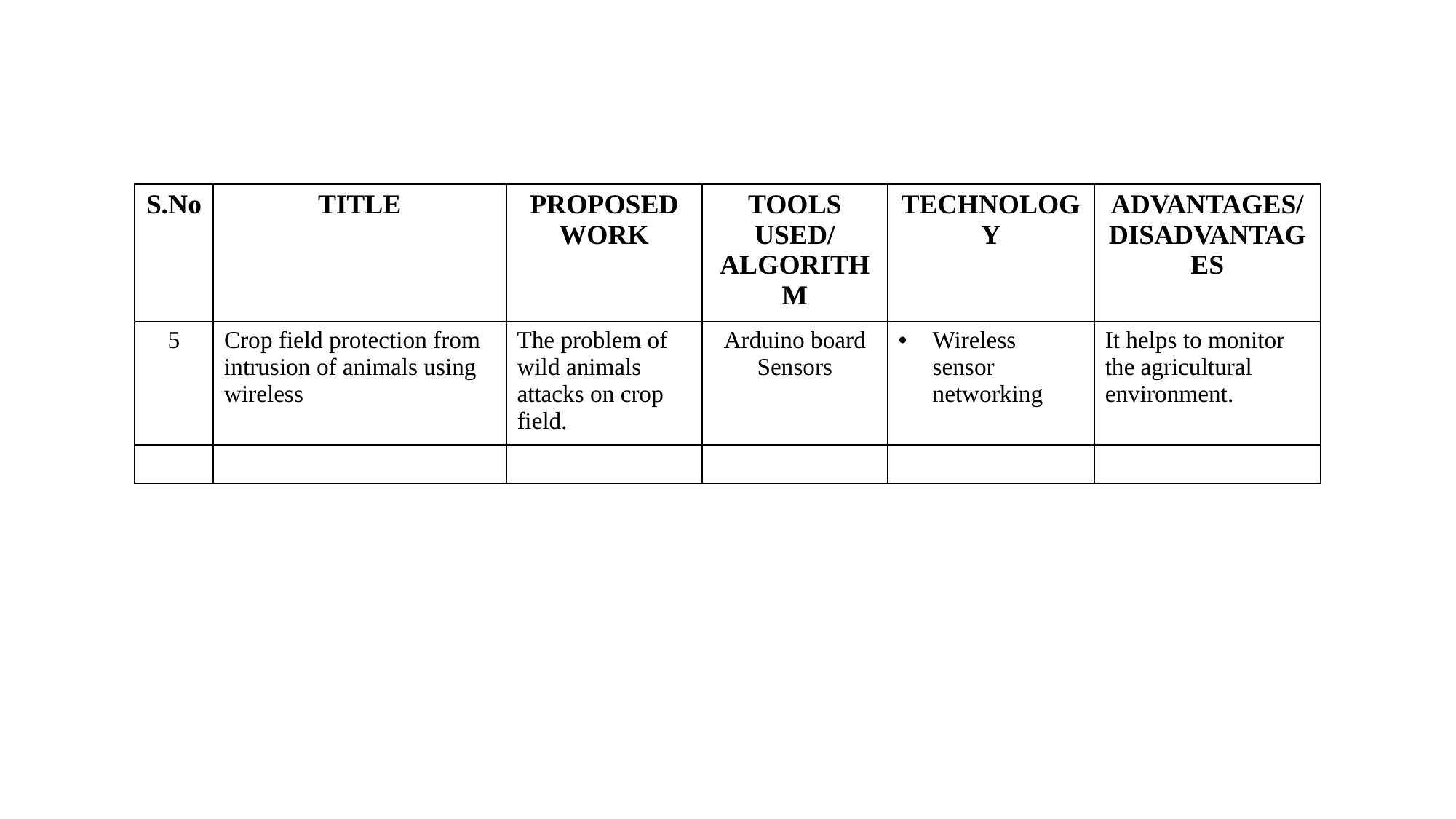

| S.No | TITLE | PROPOSED WORK | TOOLS USED/ ALGORITHM | TECHNOLOGY | ADVANTAGES/ DISADVANTAGES |
| --- | --- | --- | --- | --- | --- |
| 5 | Crop field protection from intrusion of animals using wireless | The problem of wild animals attacks on crop field. | Arduino board Sensors | Wireless sensor networking | It helps to monitor the agricultural environment. |
|  |  |  |  |  |  |